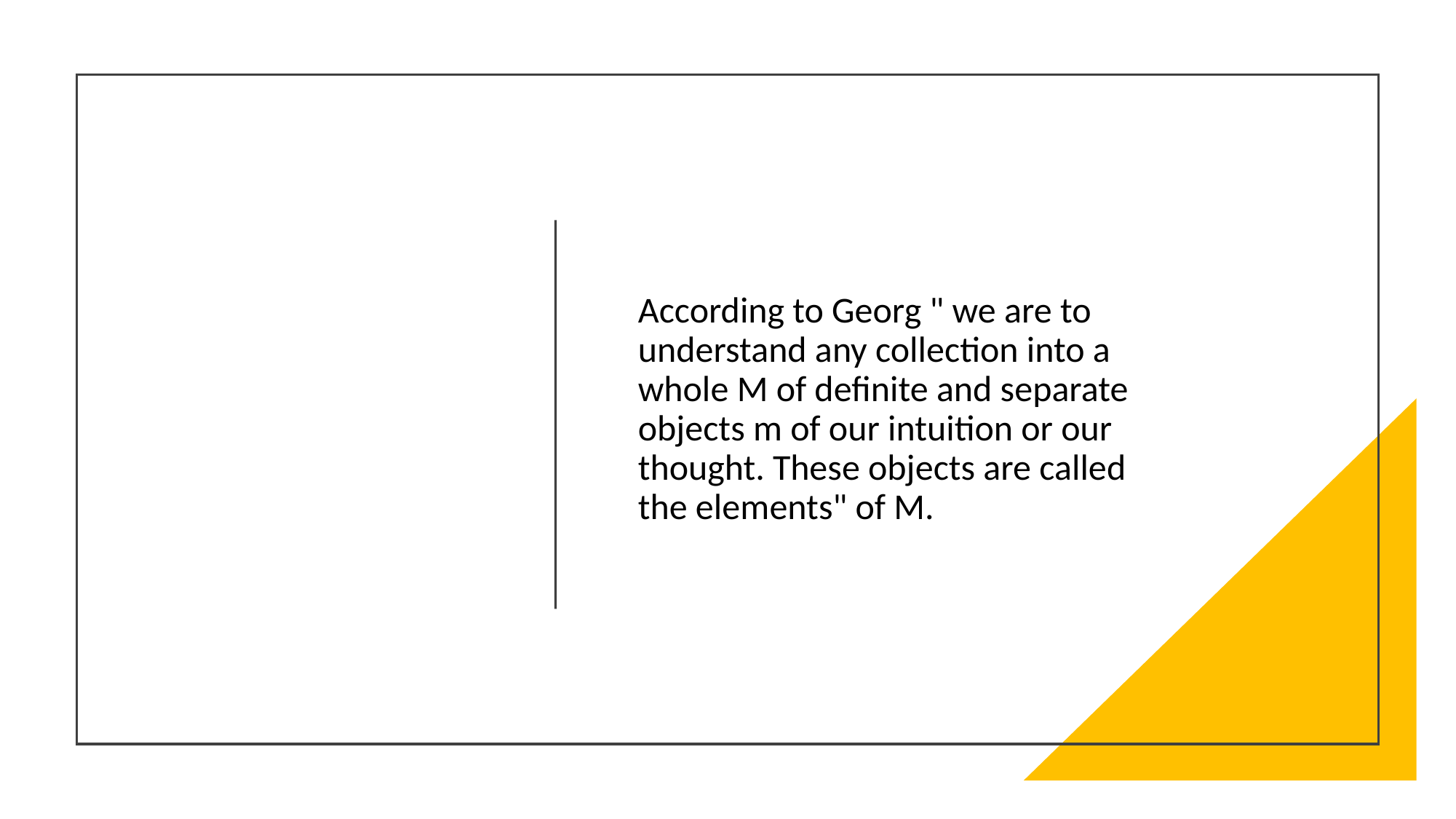

According to Georg " we are to understand any collection into a whole M of definite and separate objects m of our intuition or our thought. These objects are called the elements" of M.